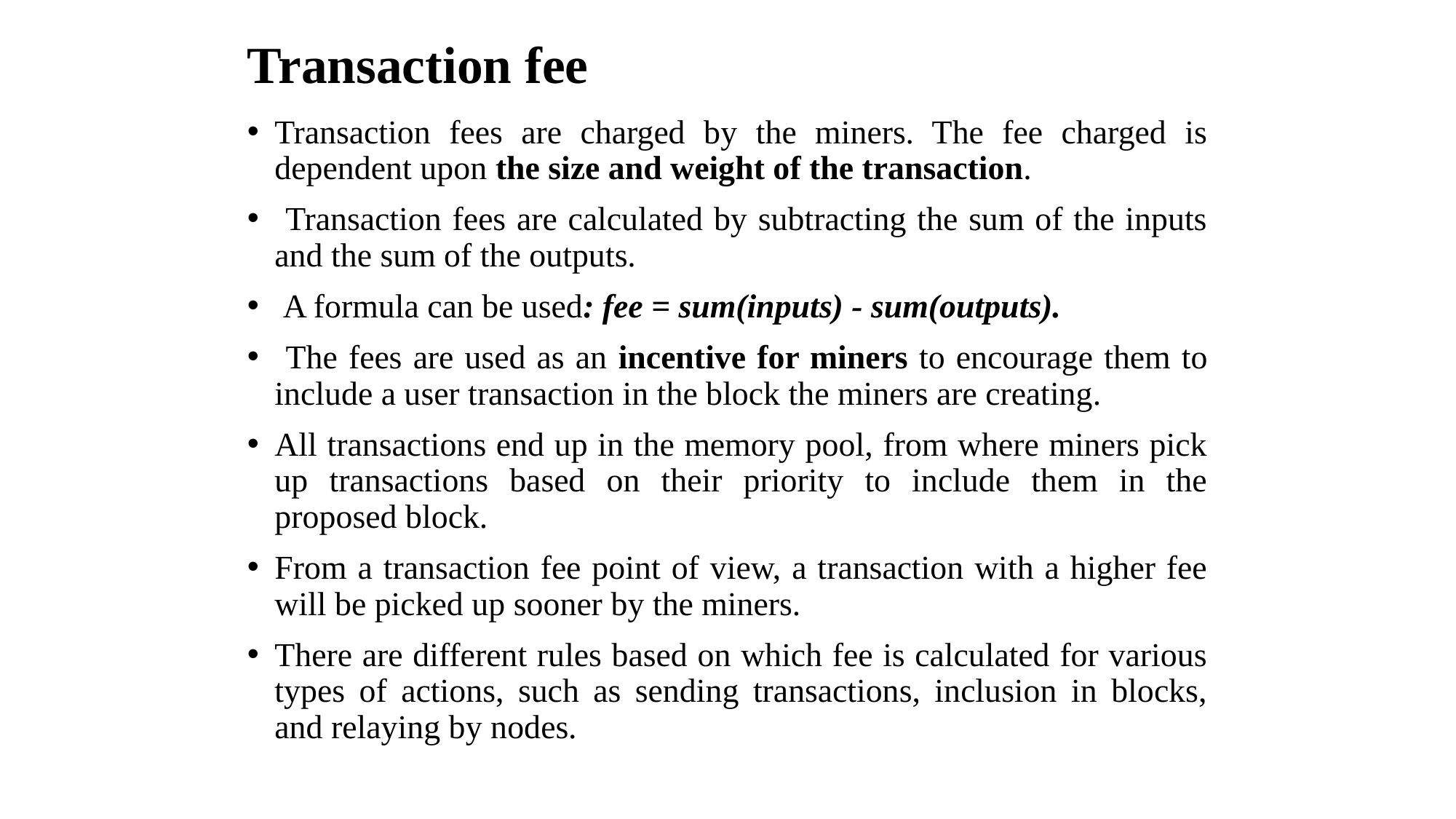

# Transaction fee
Transaction fees are charged by the miners. The fee charged is dependent upon the size and weight of the transaction.
 Transaction fees are calculated by subtracting the sum of the inputs and the sum of the outputs.
 A formula can be used: fee = sum(inputs) - sum(outputs).
 The fees are used as an incentive for miners to encourage them to include a user transaction in the block the miners are creating.
All transactions end up in the memory pool, from where miners pick up transactions based on their priority to include them in the proposed block.
From a transaction fee point of view, a transaction with a higher fee will be picked up sooner by the miners.
There are different rules based on which fee is calculated for various types of actions, such as sending transactions, inclusion in blocks, and relaying by nodes.